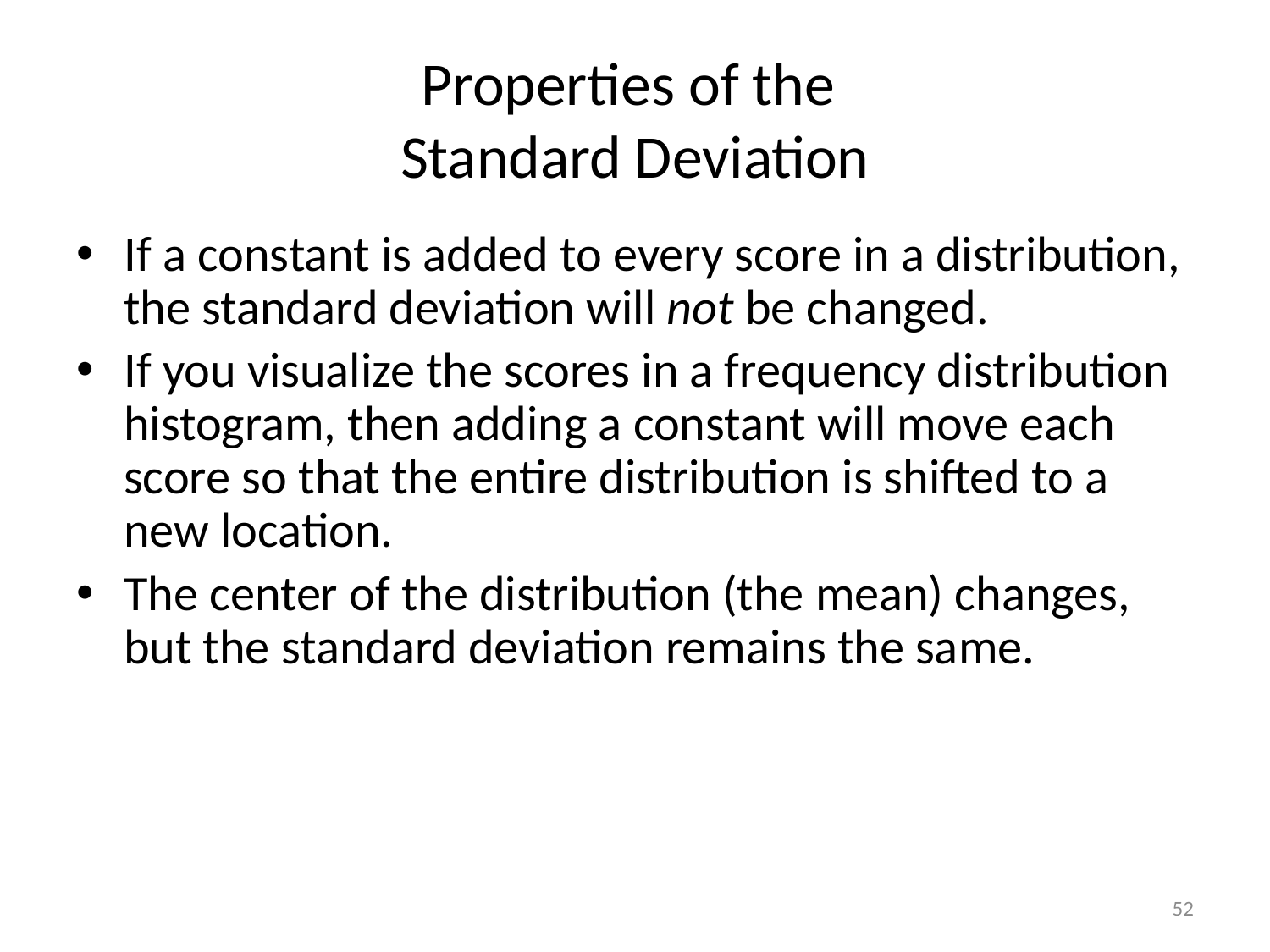

# Properties of the Standard Deviation
If a constant is added to every score in a distribution, the standard deviation will not be changed.
If you visualize the scores in a frequency distribution histogram, then adding a constant will move each score so that the entire distribution is shifted to a new location.
The center of the distribution (the mean) changes, but the standard deviation remains the same.
52